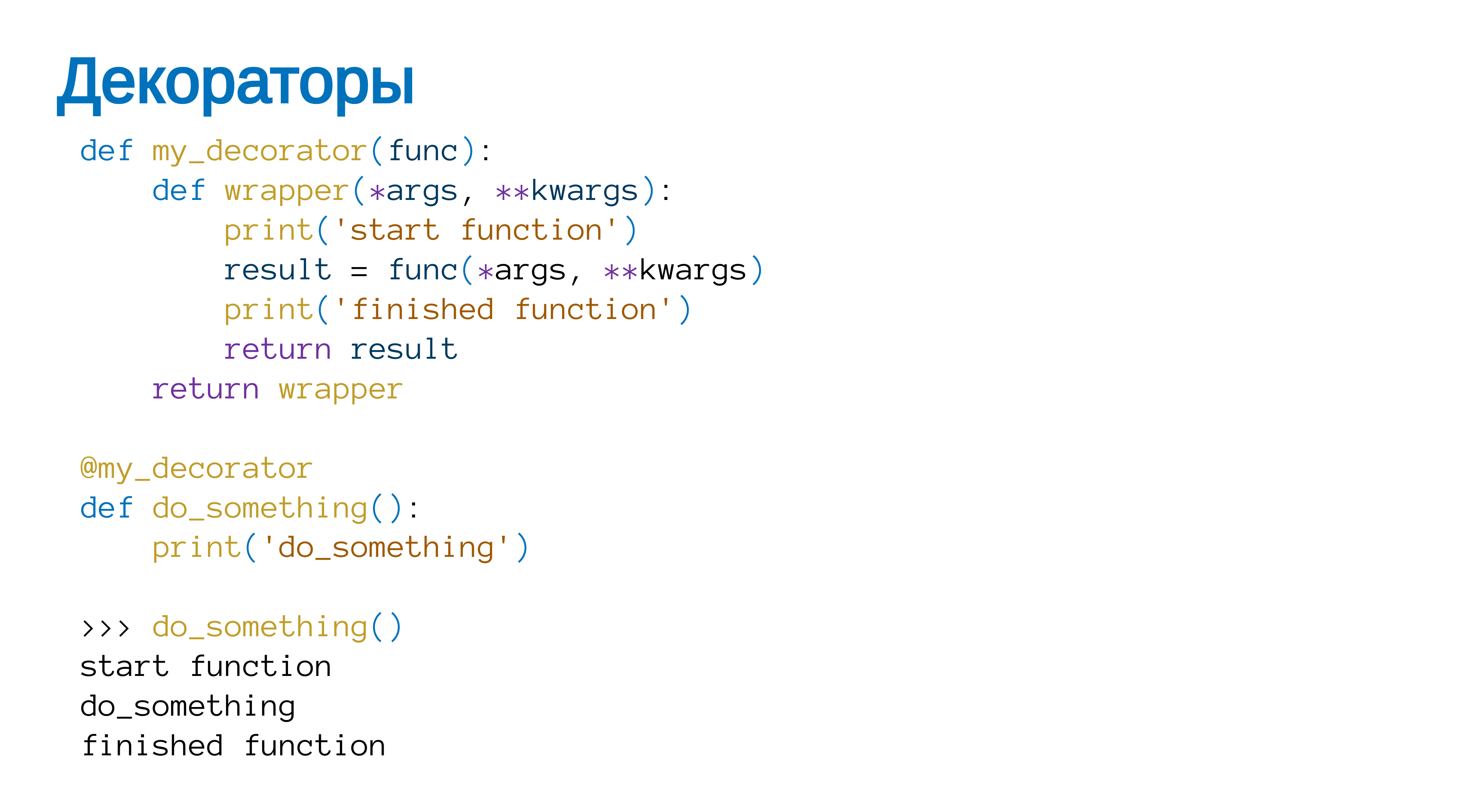

# Декораторы
def my_decorator(func):
    def wrapper(*args, **kwargs):
        print('start function')
        result = func(*args, **kwargs)
        print('finished function')
        return result
    return wrapper

@my_decorator
def do_something():
    print('do_something')

>>> do_something()
start function
do_something
finished function
19